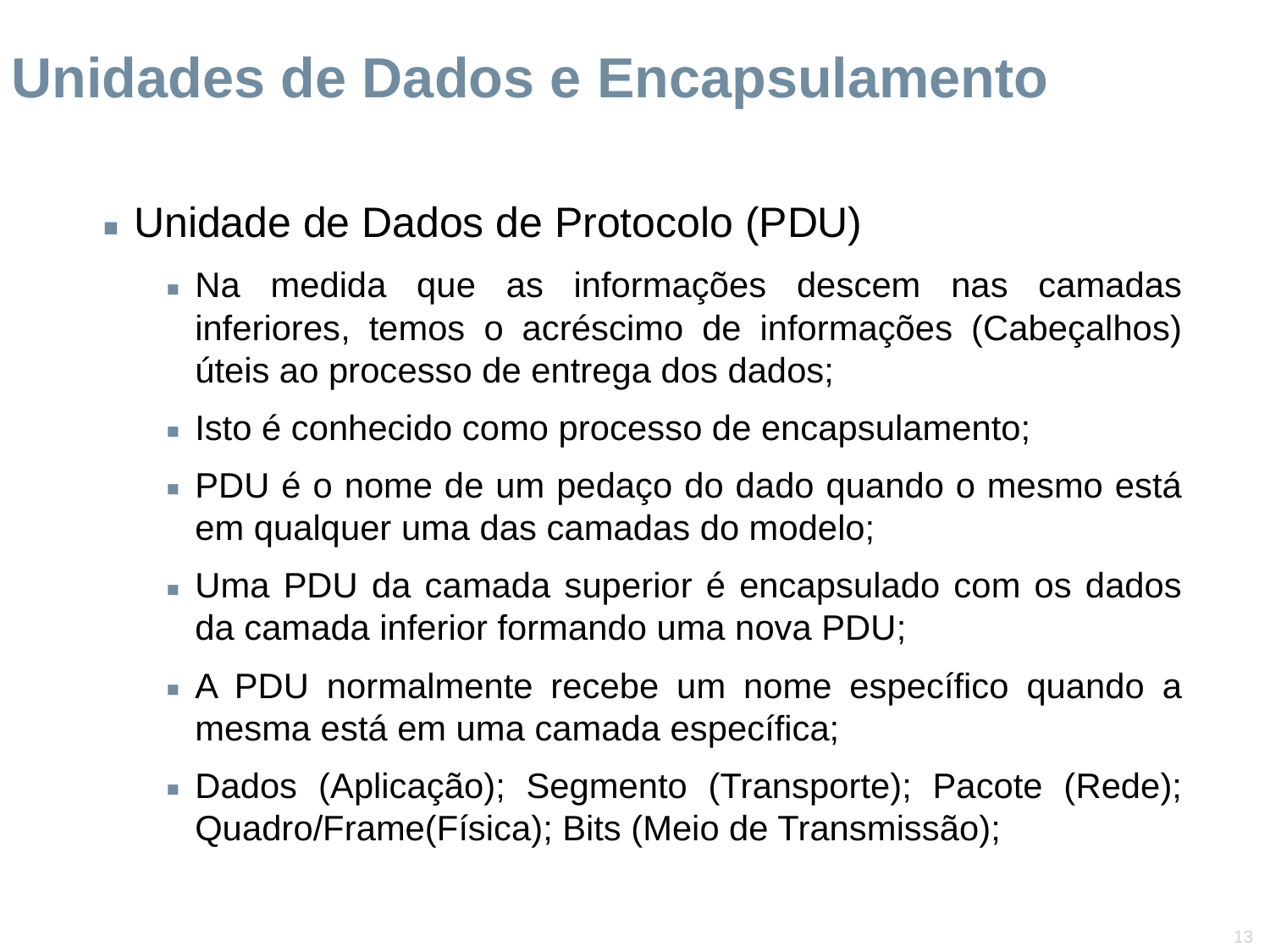

Unidades de Dados e Encapsulamento
Unidade de Dados de Protocolo (PDU)
Na medida que as informações descem nas camadas inferiores, temos o acréscimo de informações (Cabeçalhos) úteis ao processo de entrega dos dados;
Isto é conhecido como processo de encapsulamento;
PDU é o nome de um pedaço do dado quando o mesmo está em qualquer uma das camadas do modelo;
Uma PDU da camada superior é encapsulado com os dados da camada inferior formando uma nova PDU;
A PDU normalmente recebe um nome específico quando a mesma está em uma camada específica;
Dados (Aplicação); Segmento (Transporte); Pacote (Rede); Quadro/Frame(Física); Bits (Meio de Transmissão);